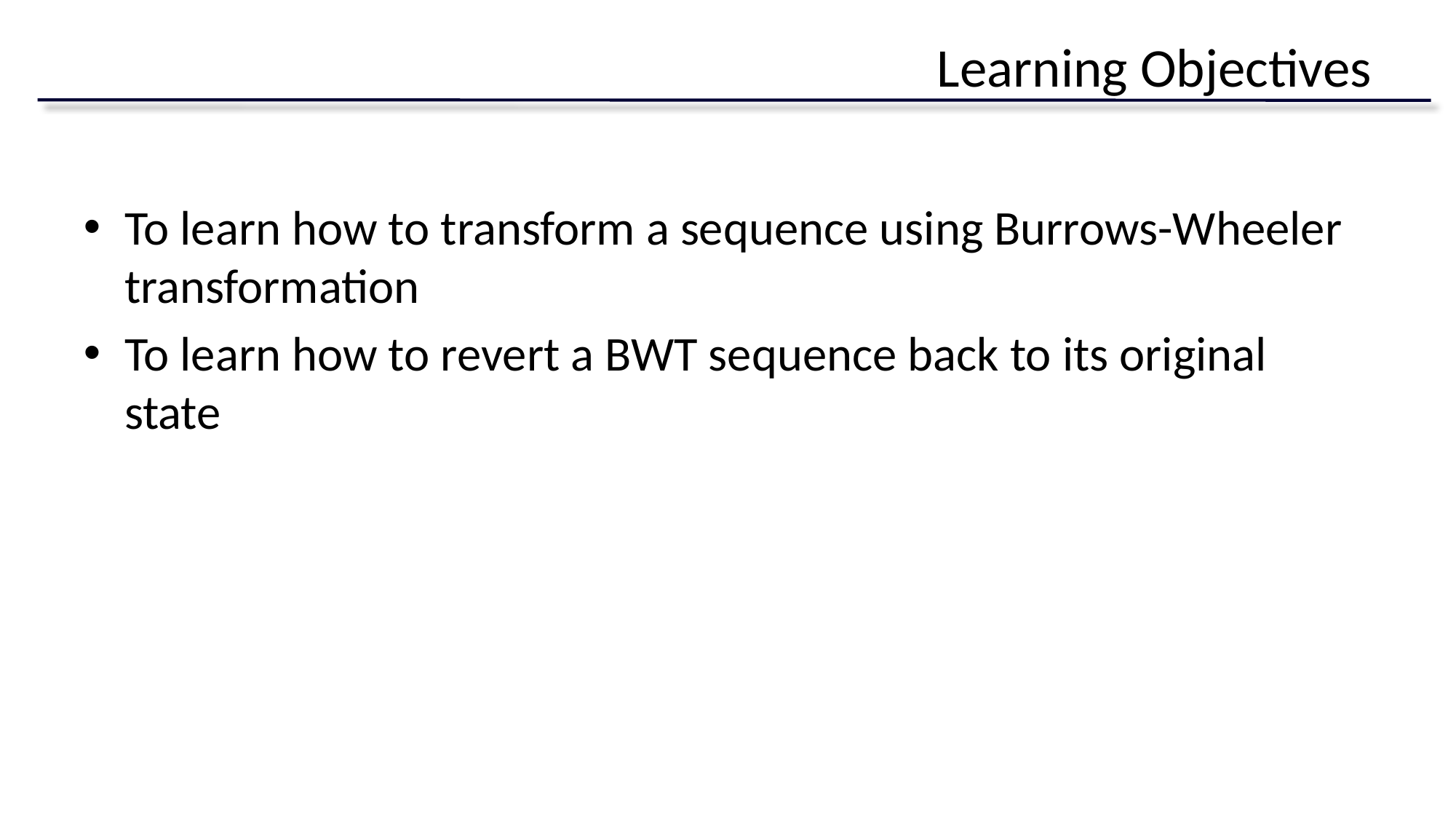

# Learning Objectives
To learn how to transform a sequence using Burrows-Wheeler transformation
To learn how to revert a BWT sequence back to its original state